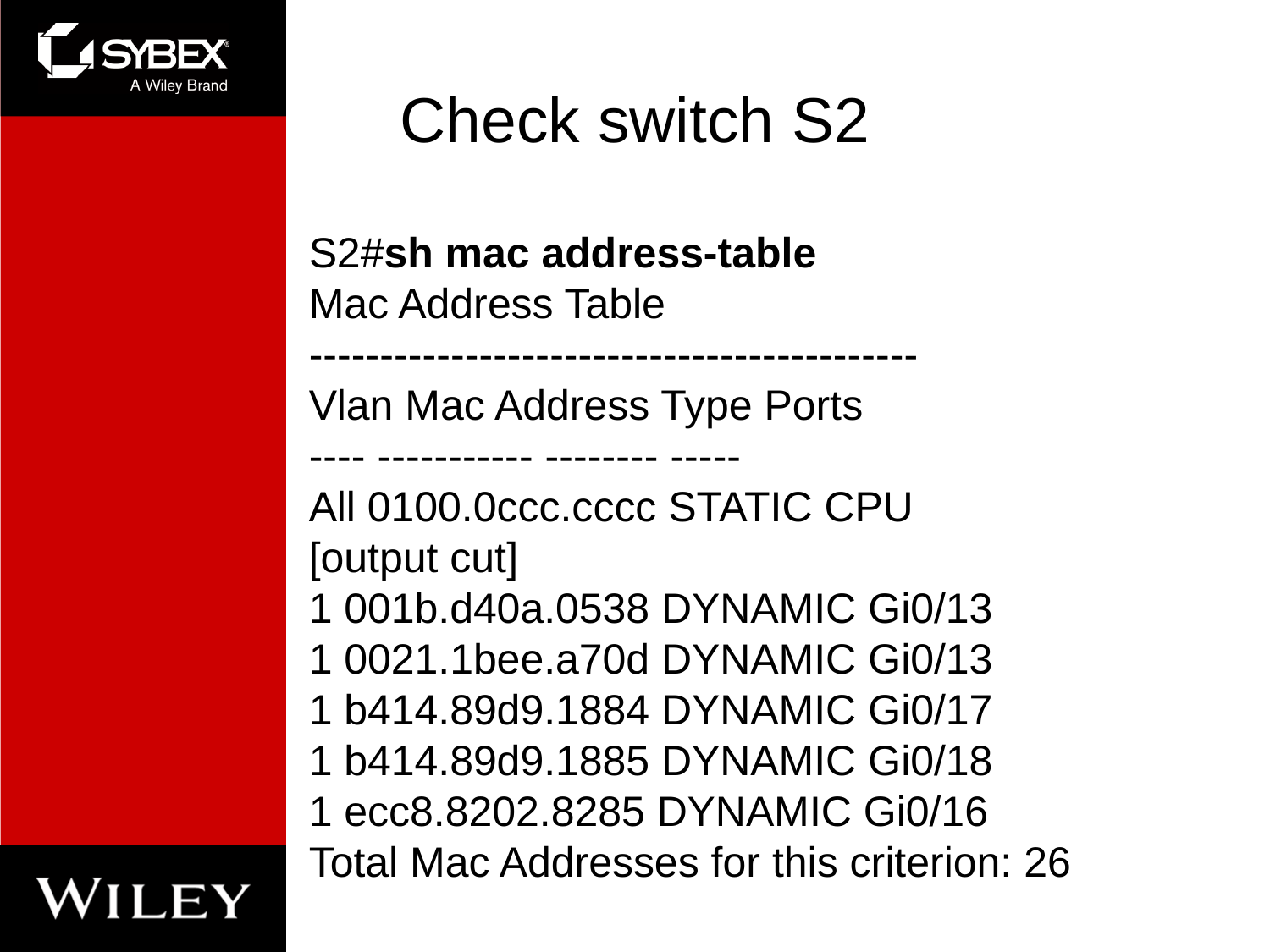

# Check switch S2
S2#sh mac address-table
Mac Address Table
-------------------------------------------
Vlan Mac Address Type Ports
---- ----------- -------- -----
All 0100.0ccc.cccc STATIC CPU
[output cut]
1 001b.d40a.0538 DYNAMIC Gi0/13
1 0021.1bee.a70d DYNAMIC Gi0/13
1 b414.89d9.1884 DYNAMIC Gi0/17
1 b414.89d9.1885 DYNAMIC Gi0/18
1 ecc8.8202.8285 DYNAMIC Gi0/16
Total Mac Addresses for this criterion: 26